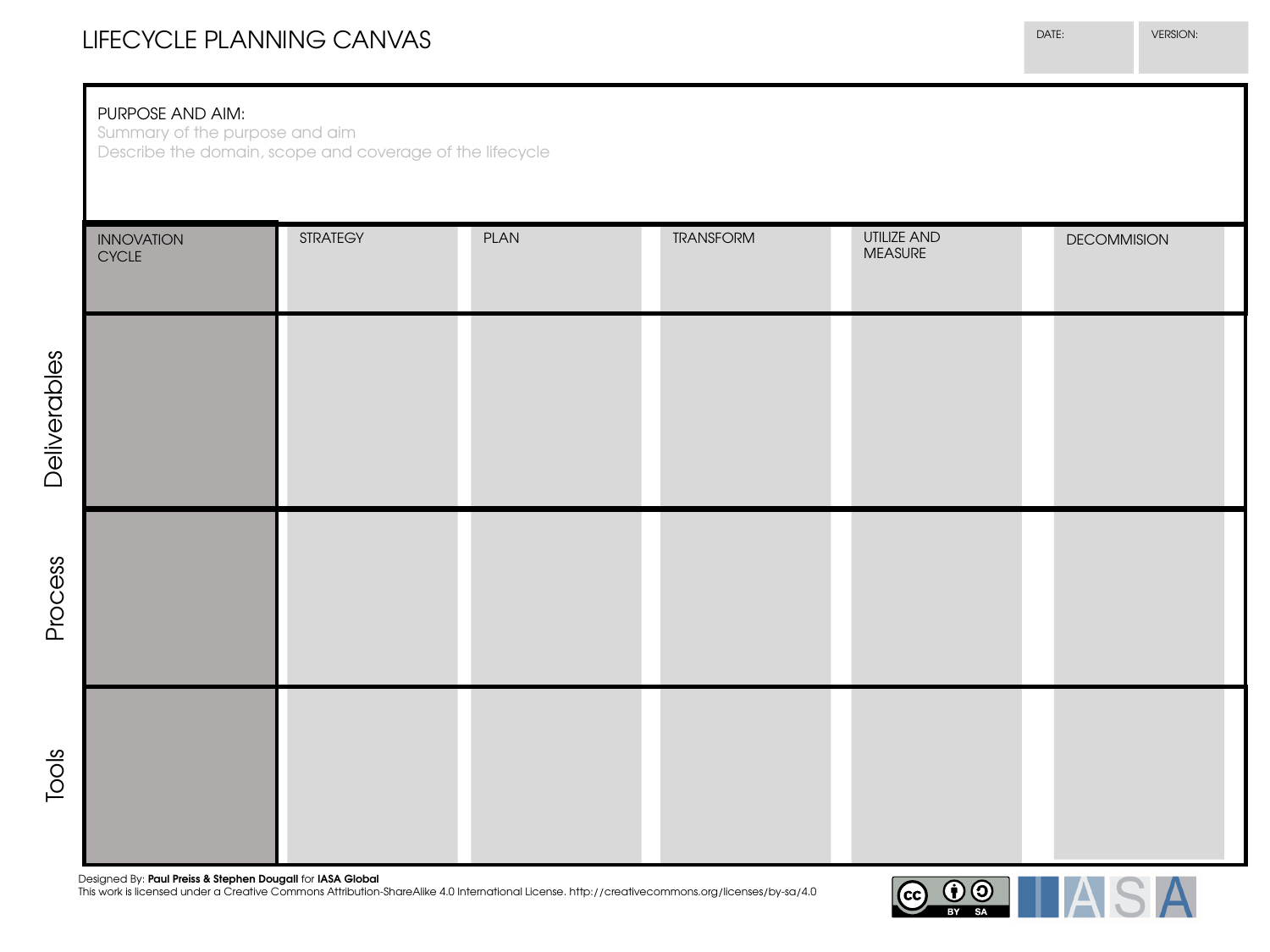

LIFECYCLE PLANNING CANVAS
VERSION:
DATE:

PURPOSE AND AIM:
Summary of the purpose and aim
Describe the domain, scope and coverage of the lifecycle

UTILIZE AND
MEASURE
PLAN
TRANSFORM
STRATEGY

INNOVATION
CYCLE
DECOMMISION

Deliverables

Process

Tools
Designed By: Paul Preiss & Stephen Dougall for IASA Global
This work is licensed under a Creative Commons Attribution-ShareAlike 4.0 International License. http://creativecommons.org/licenses/by-sa/4.0